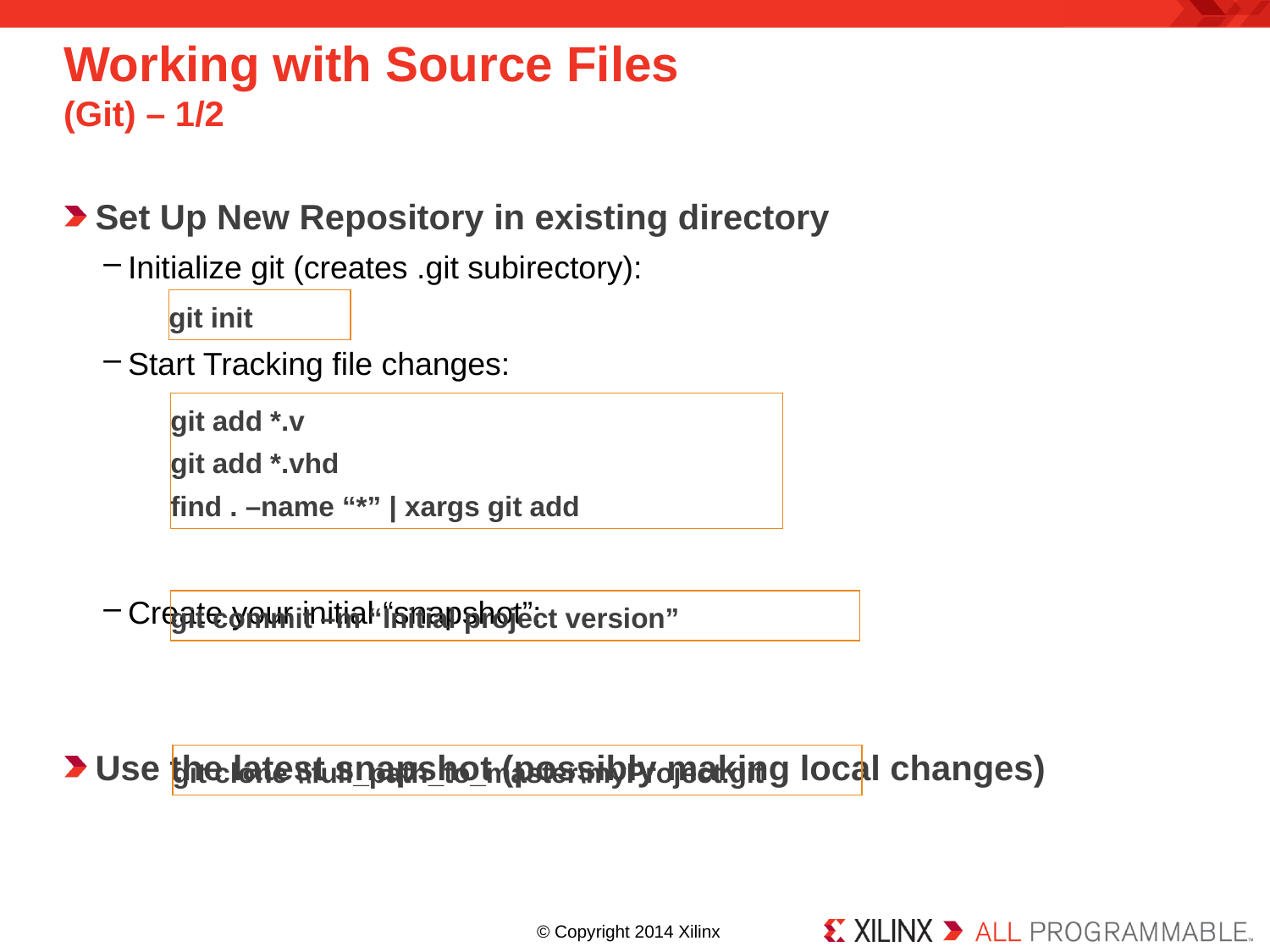

# Working with Source Files (Git) – 1/2
Set Up New Repository in existing directory
Initialize git (creates .git subirectory):

Start Tracking file changes:

Create your initial “snapshot”:

Use the latest snapshot (possibly making local changes)
git init
git add *.v
git add *.vhd
find . –name “*” | xargs git add
git commit –m “Initial project version”
git clone \\full_path_to_master\myProject.git